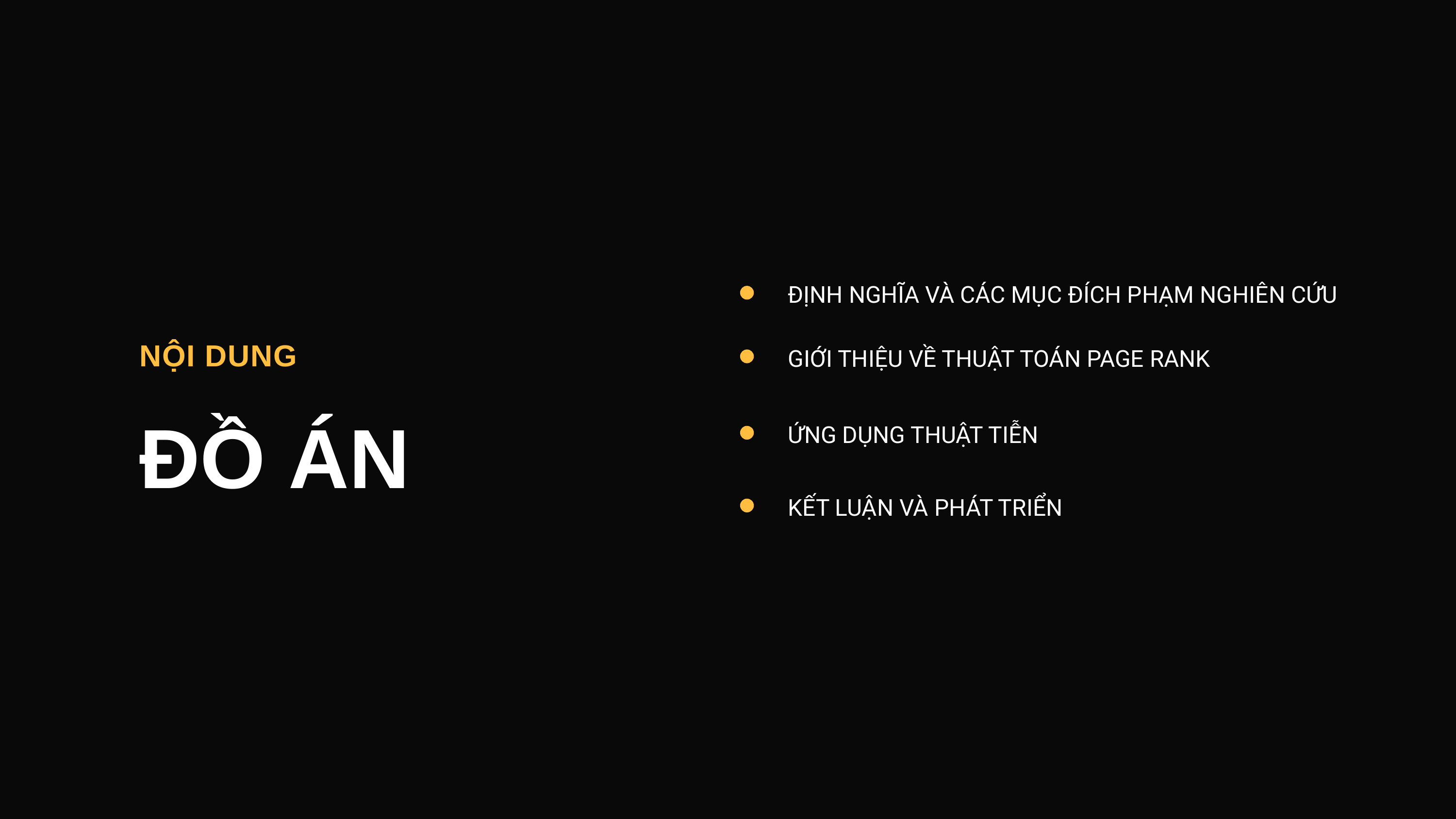

ĐỊNH NGHĨA VÀ CÁC MỤC ĐÍCH PHẠM NGHIÊN CỨU

NỘI DUNG
ĐỒ ÁN
GIỚI THIỆU VỀ THUẬT TOÁN PAGE RANK

ỨNG DỤNG THUẬT TIỄN

KẾT LUẬN VÀ PHÁT TRIỂN